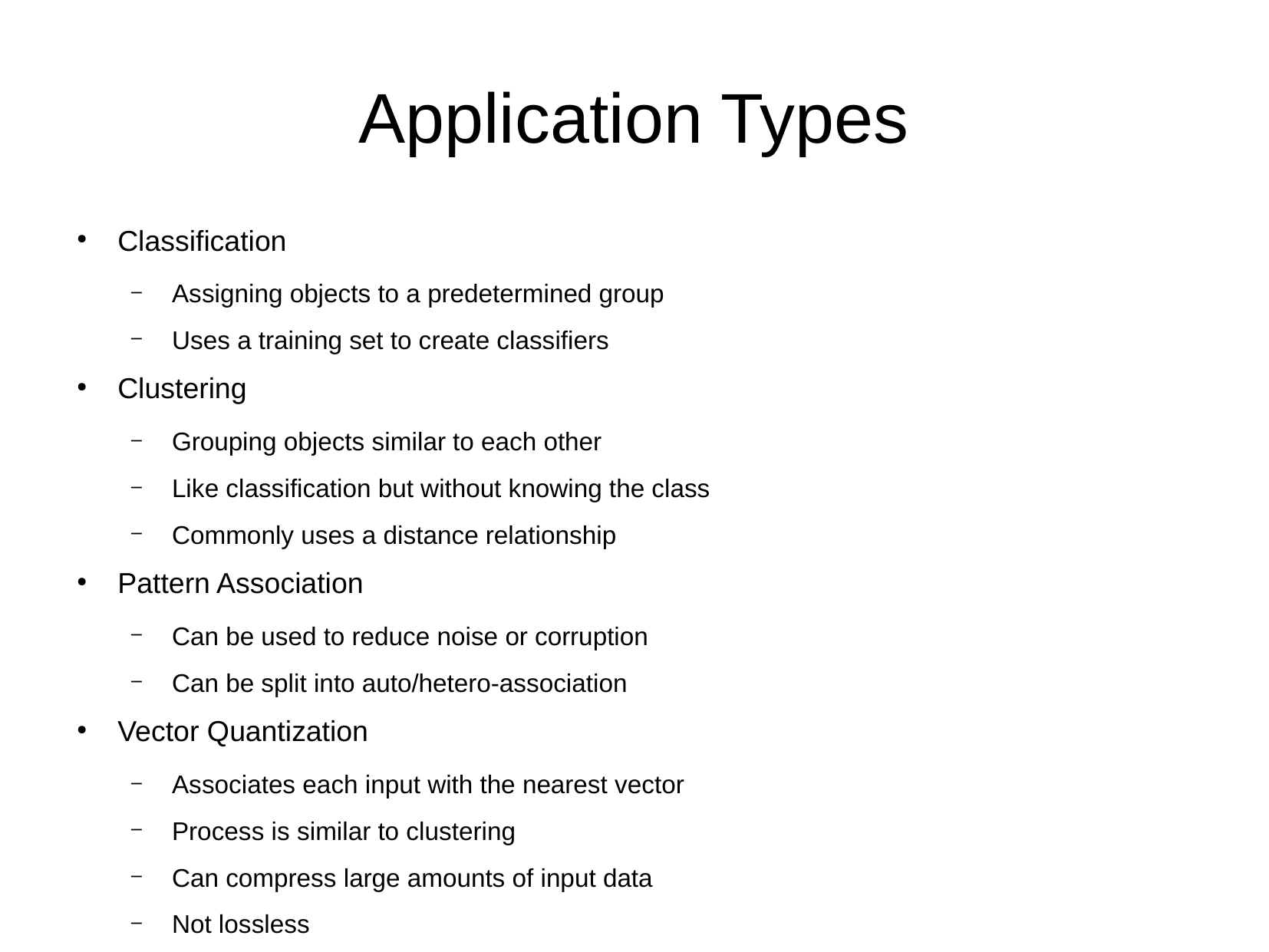

# Application Types
Classification
Assigning objects to a predetermined group
Uses a training set to create classifiers
Clustering
Grouping objects similar to each other
Like classification but without knowing the class
Commonly uses a distance relationship
Pattern Association
Can be used to reduce noise or corruption
Can be split into auto/hetero-association
Vector Quantization
Associates each input with the nearest vector
Process is similar to clustering
Can compress large amounts of input data
Not lossless